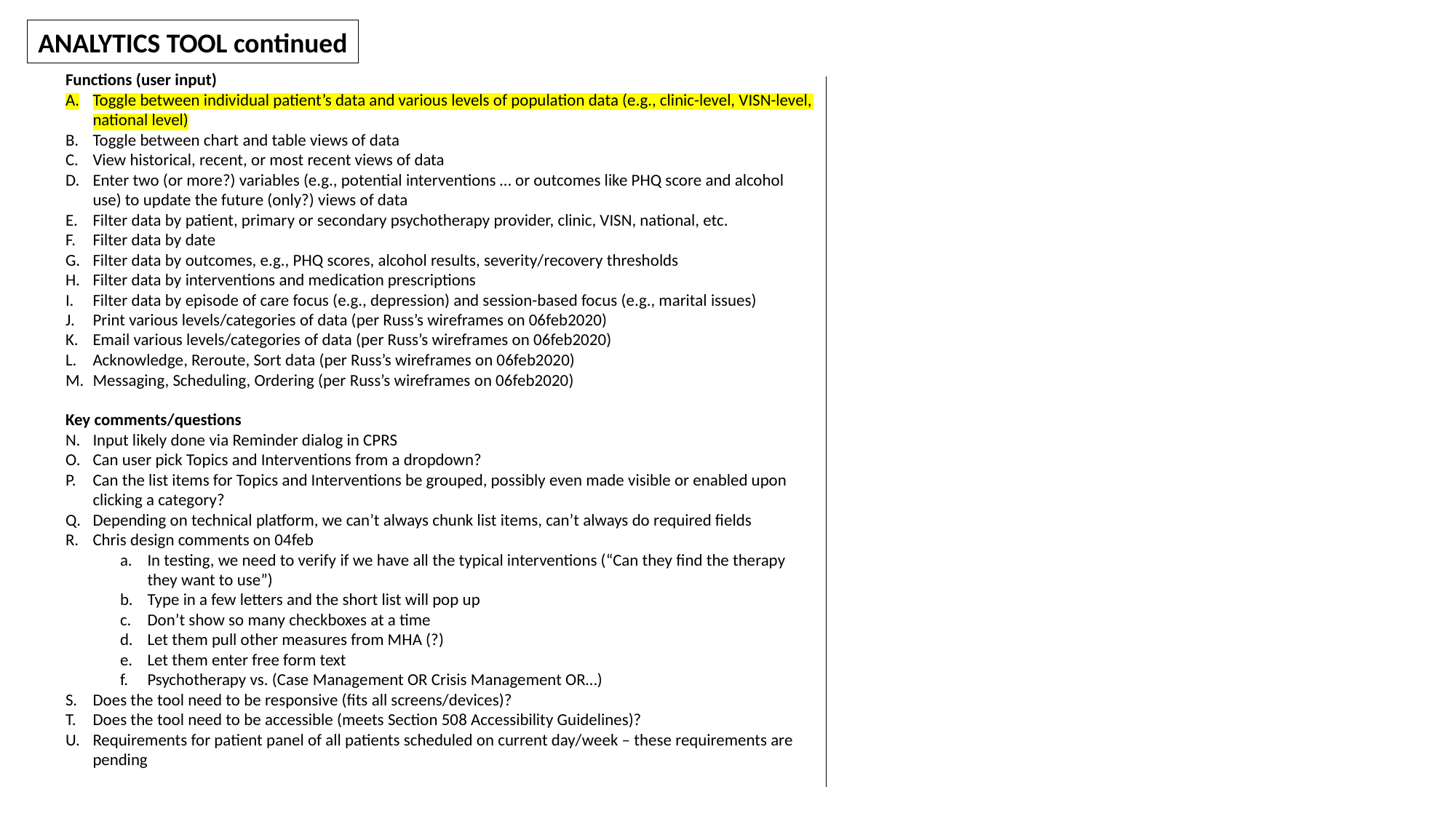

ANALYTICS TOOL continued
Functions (user input)
Toggle between individual patient’s data and various levels of population data (e.g., clinic-level, VISN-level, national level)
Toggle between chart and table views of data
View historical, recent, or most recent views of data
Enter two (or more?) variables (e.g., potential interventions … or outcomes like PHQ score and alcohol use) to update the future (only?) views of data
Filter data by patient, primary or secondary psychotherapy provider, clinic, VISN, national, etc.
Filter data by date
Filter data by outcomes, e.g., PHQ scores, alcohol results, severity/recovery thresholds
Filter data by interventions and medication prescriptions
Filter data by episode of care focus (e.g., depression) and session-based focus (e.g., marital issues)
Print various levels/categories of data (per Russ’s wireframes on 06feb2020)
Email various levels/categories of data (per Russ’s wireframes on 06feb2020)
Acknowledge, Reroute, Sort data (per Russ’s wireframes on 06feb2020)
Messaging, Scheduling, Ordering (per Russ’s wireframes on 06feb2020)

Key comments/questions
Input likely done via Reminder dialog in CPRS
Can user pick Topics and Interventions from a dropdown?
Can the list items for Topics and Interventions be grouped, possibly even made visible or enabled upon clicking a category?
Depending on technical platform, we can’t always chunk list items, can’t always do required fields
Chris design comments on 04feb
In testing, we need to verify if we have all the typical interventions (“Can they find the therapy they want to use”)
Type in a few letters and the short list will pop up
Don’t show so many checkboxes at a time
Let them pull other measures from MHA (?)
Let them enter free form text
Psychotherapy vs. (Case Management OR Crisis Management OR…)
Does the tool need to be responsive (fits all screens/devices)?
Does the tool need to be accessible (meets Section 508 Accessibility Guidelines)?
Requirements for patient panel of all patients scheduled on current day/week – these requirements are pending